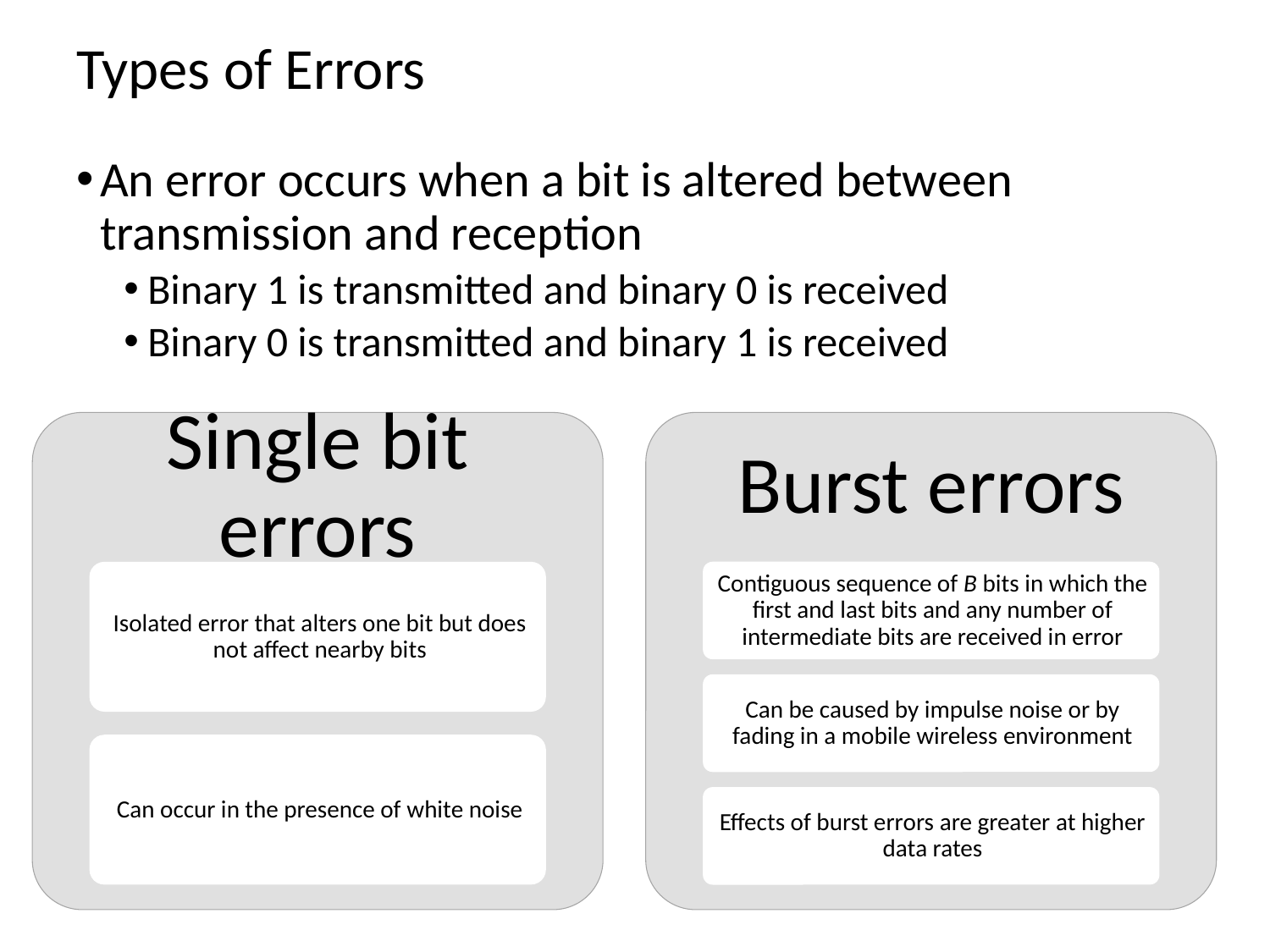

# Types of Errors
An error occurs when a bit is altered between transmission and reception
Binary 1 is transmitted and binary 0 is received
Binary 0 is transmitted and binary 1 is received
Single bit errors
Isolated error that alters one bit but does not affect nearby bits
Can occur in the presence of white noise
Burst errors
Contiguous sequence of B bits in which the first and last bits and any number of intermediate bits are received in error
Can be caused by impulse noise or by fading in a mobile wireless environment
Effects of burst errors are greater at higher data rates